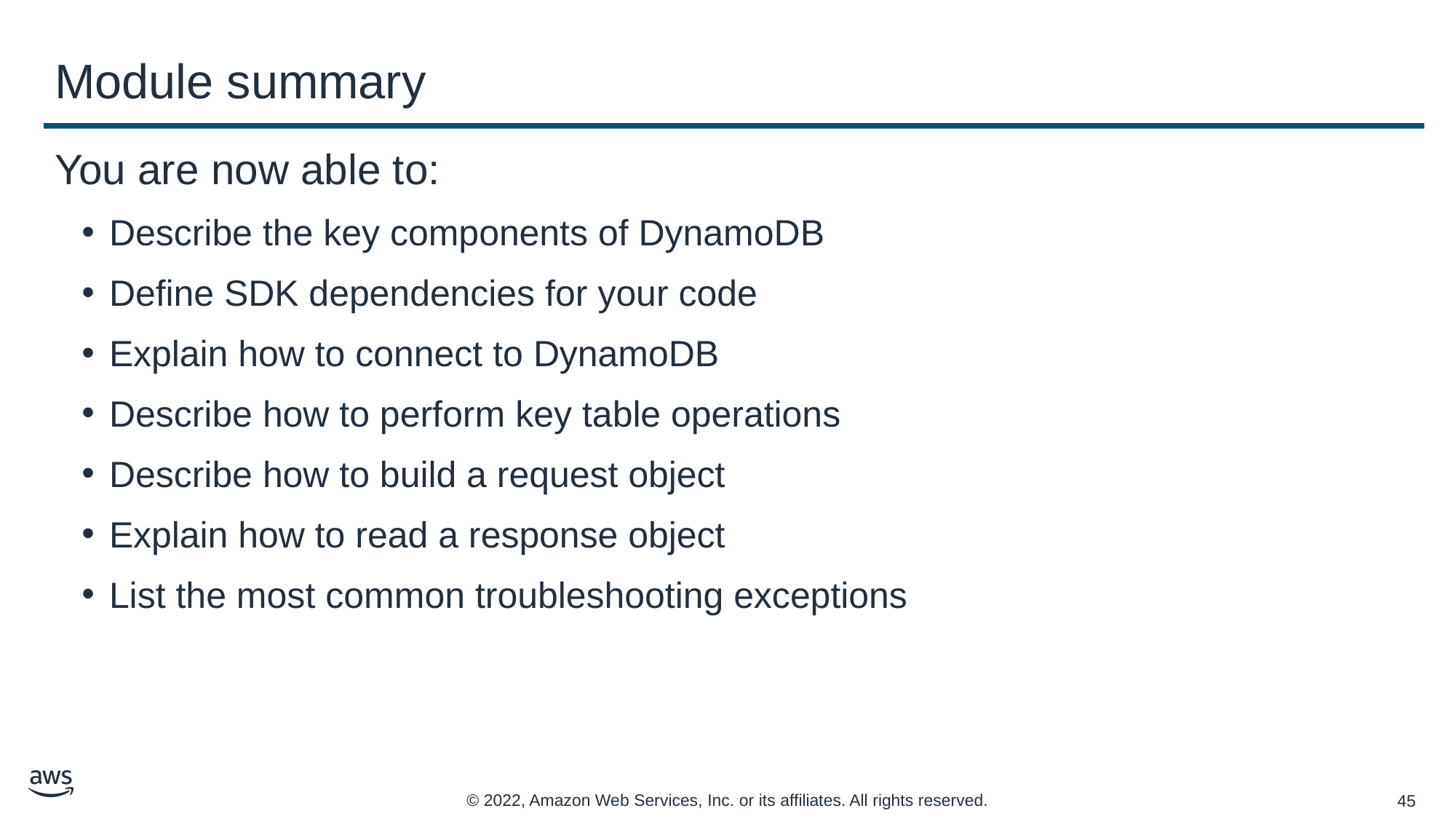

# Module summary
You are now able to:
Describe the key components of DynamoDB
Define SDK dependencies for your code
Explain how to connect to DynamoDB
Describe how to perform key table operations
Describe how to build a request object
Explain how to read a response object
List the most common troubleshooting exceptions

45